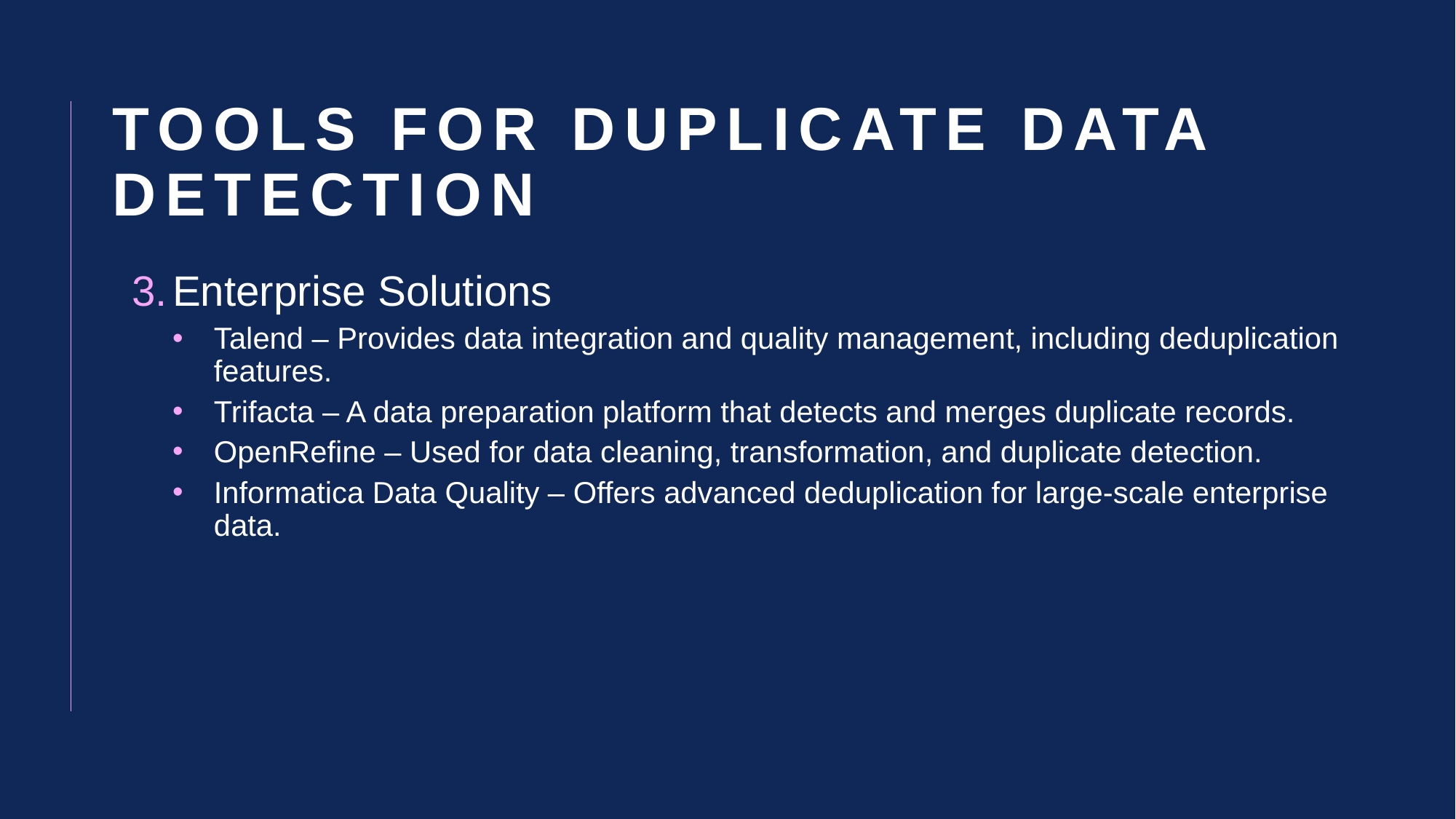

# Tools for Duplicate Data Detection
Enterprise Solutions
Talend – Provides data integration and quality management, including deduplication features.
Trifacta – A data preparation platform that detects and merges duplicate records.
OpenRefine – Used for data cleaning, transformation, and duplicate detection.
Informatica Data Quality – Offers advanced deduplication for large-scale enterprise data.